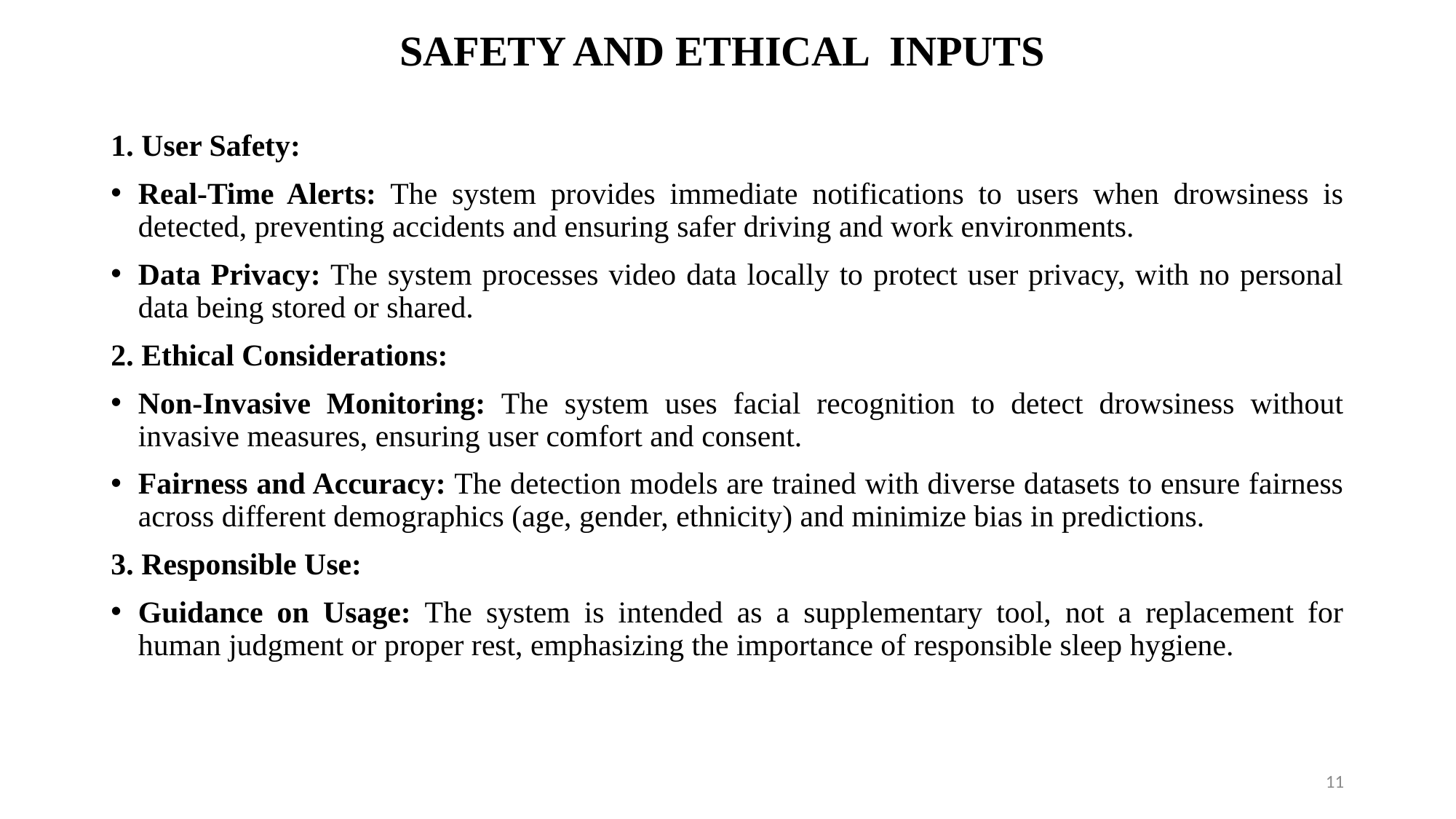

# SAFETY AND ETHICAL  INPUTS
1. User Safety:
Real-Time Alerts: The system provides immediate notifications to users when drowsiness is detected, preventing accidents and ensuring safer driving and work environments.
Data Privacy: The system processes video data locally to protect user privacy, with no personal data being stored or shared.
2. Ethical Considerations:
Non-Invasive Monitoring: The system uses facial recognition to detect drowsiness without invasive measures, ensuring user comfort and consent.
Fairness and Accuracy: The detection models are trained with diverse datasets to ensure fairness across different demographics (age, gender, ethnicity) and minimize bias in predictions.
3. Responsible Use:
Guidance on Usage: The system is intended as a supplementary tool, not a replacement for human judgment or proper rest, emphasizing the importance of responsible sleep hygiene.

11